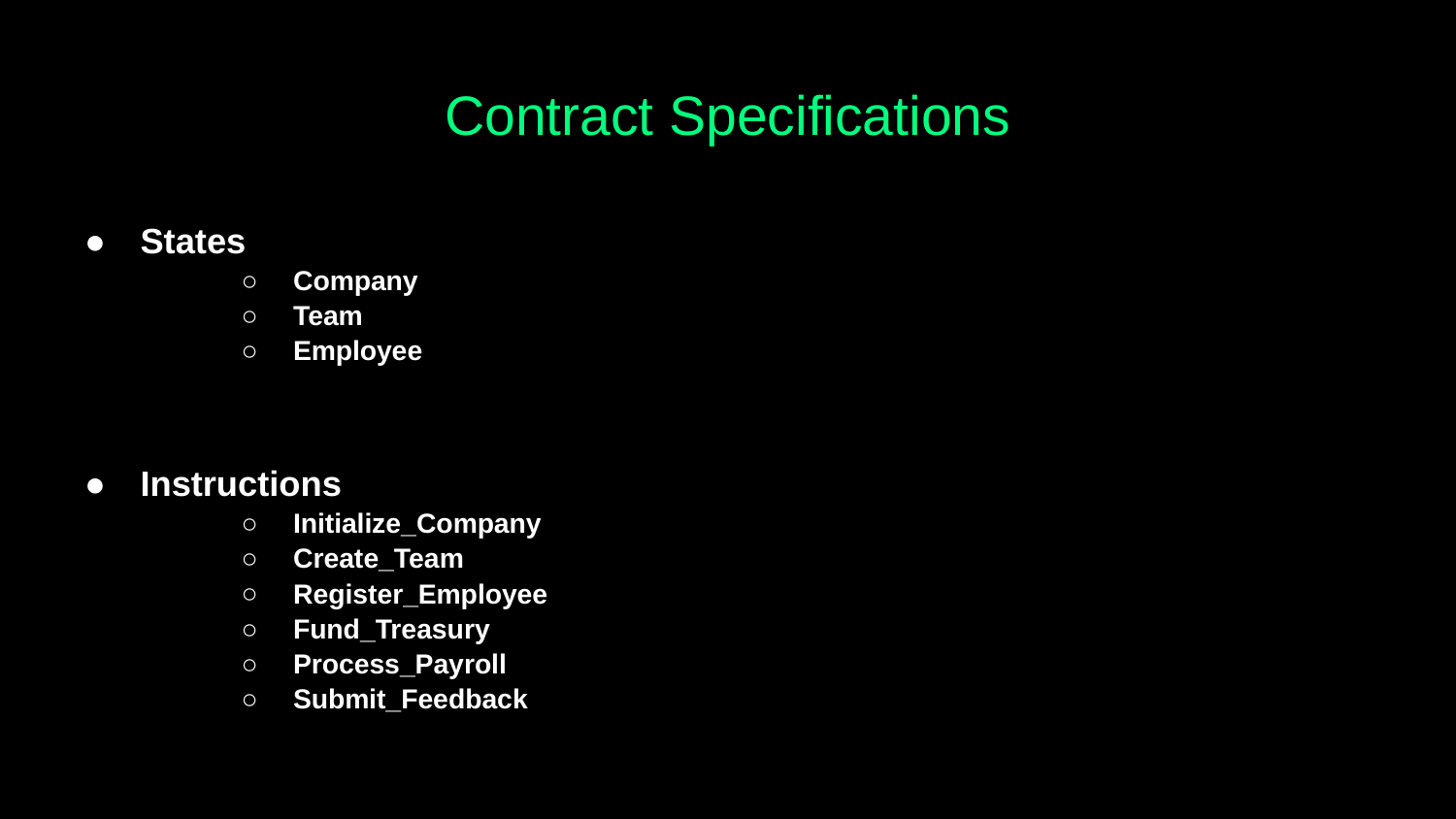

# Contract Specifications

States
Company
Team
Employee

Instructions
Initialize_Company
Create_Team
Register_Employee
Fund_Treasury
Process_Payroll
Submit_Feedback